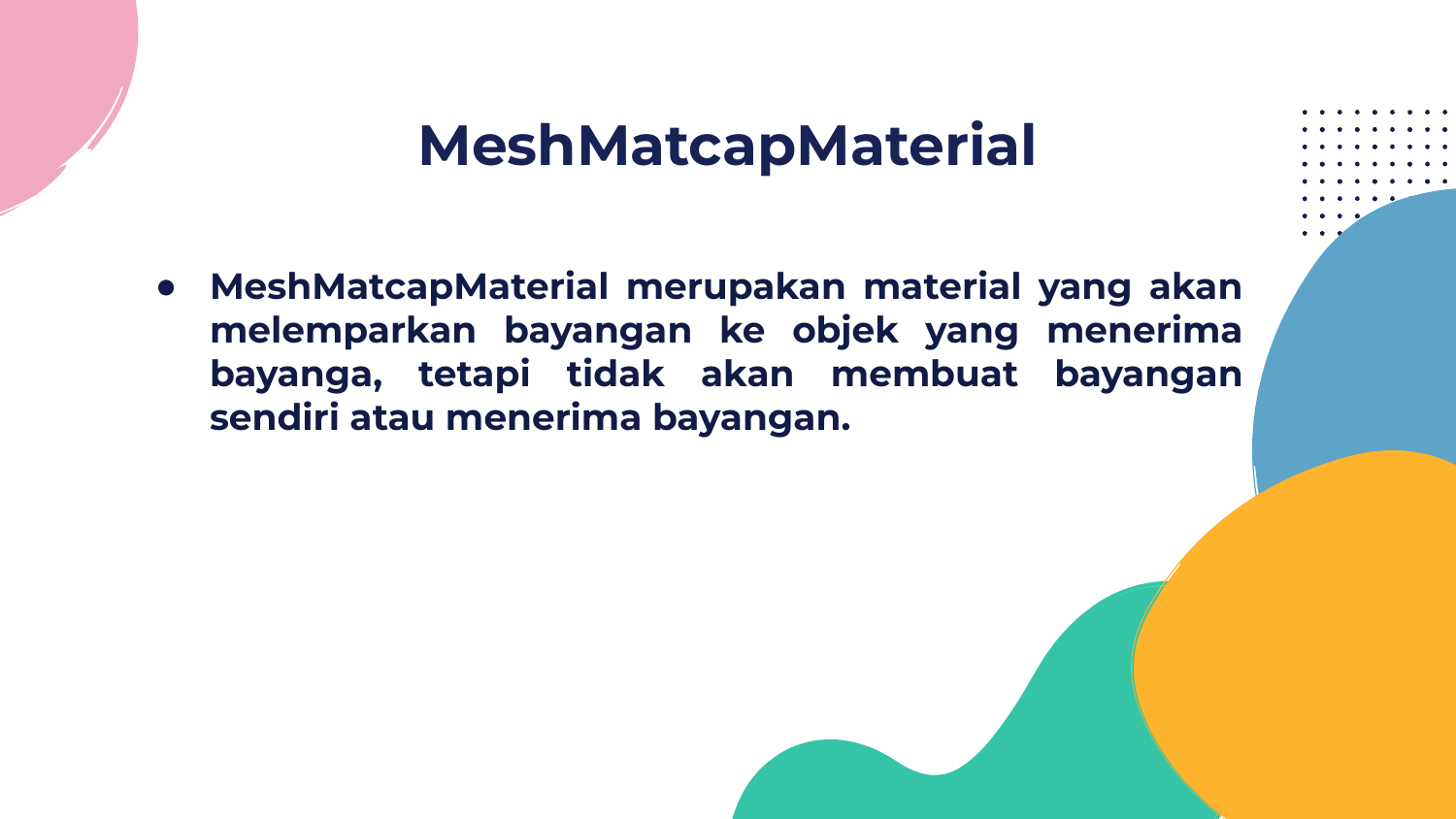

# MeshMatcapMaterial
MeshMatcapMaterial merupakan material yang akan melemparkan bayangan ke objek yang menerima bayanga, tetapi tidak akan membuat bayangan sendiri atau menerima bayangan.